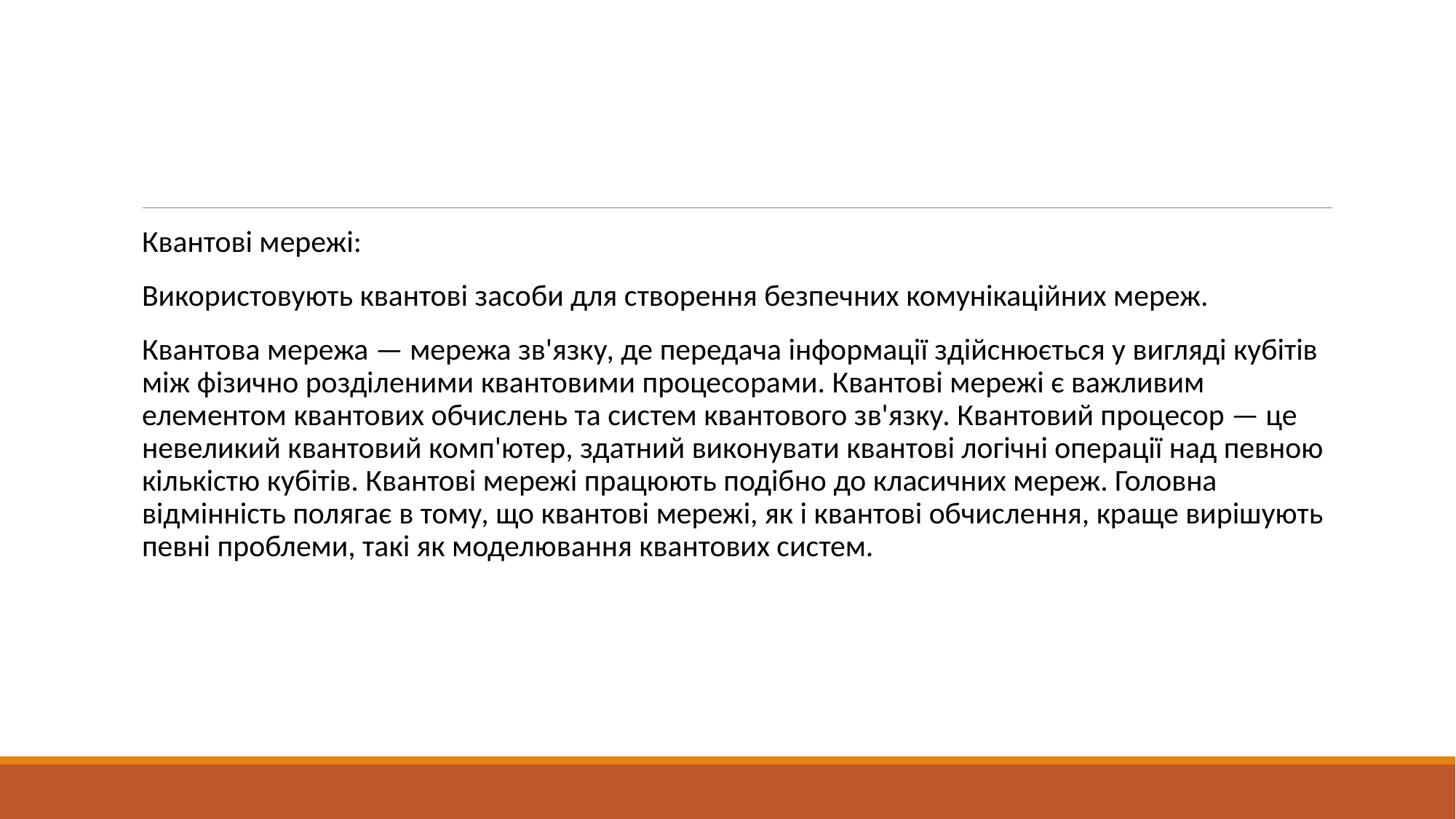

#
Квантові мережі:
Використовують квантові засоби для створення безпечних комунікаційних мереж.
Квантова мережа — мережа зв'язку, де передача інформації здійснюється у вигляді кубітів між фізично розділеними квантовими процесорами. Квантові мережі є важливим елементом квантових обчислень та систем квантового зв'язку. Квантовий процесор — це невеликий квантовий комп'ютер, здатний виконувати квантові логічні операції над певною кількістю кубітів. Квантові мережі працюють подібно до класичних мереж. Головна відмінність полягає в тому, що квантові мережі, як і квантові обчислення, краще вирішують певні проблеми, такі як моделювання квантових систем.